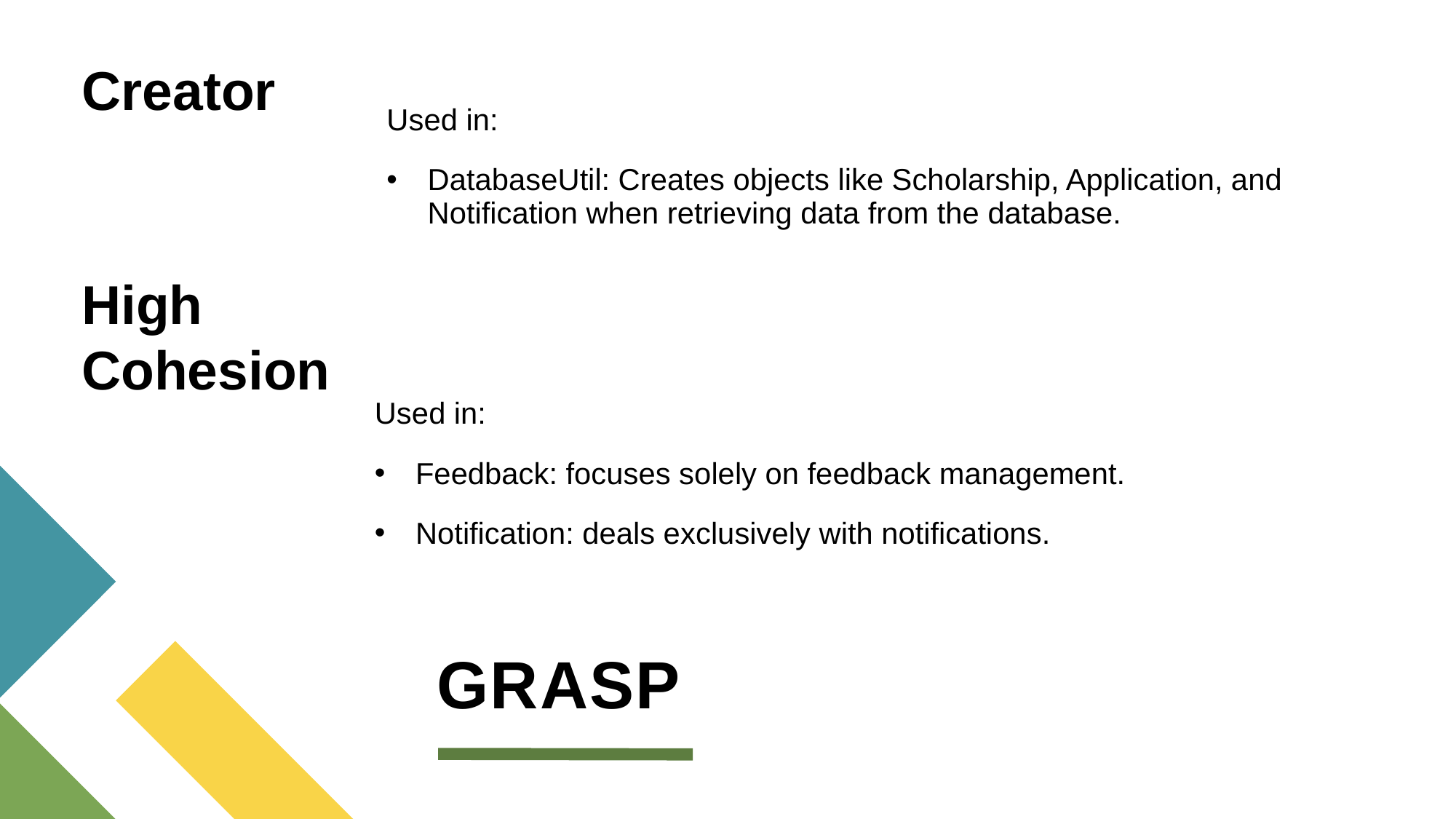

Creator
Used in:
DatabaseUtil: Creates objects like Scholarship, Application, and Notification when retrieving data from the database.
High Cohesion
Used in:
Feedback: focuses solely on feedback management.
Notification: deals exclusively with notifications.

# GRASP